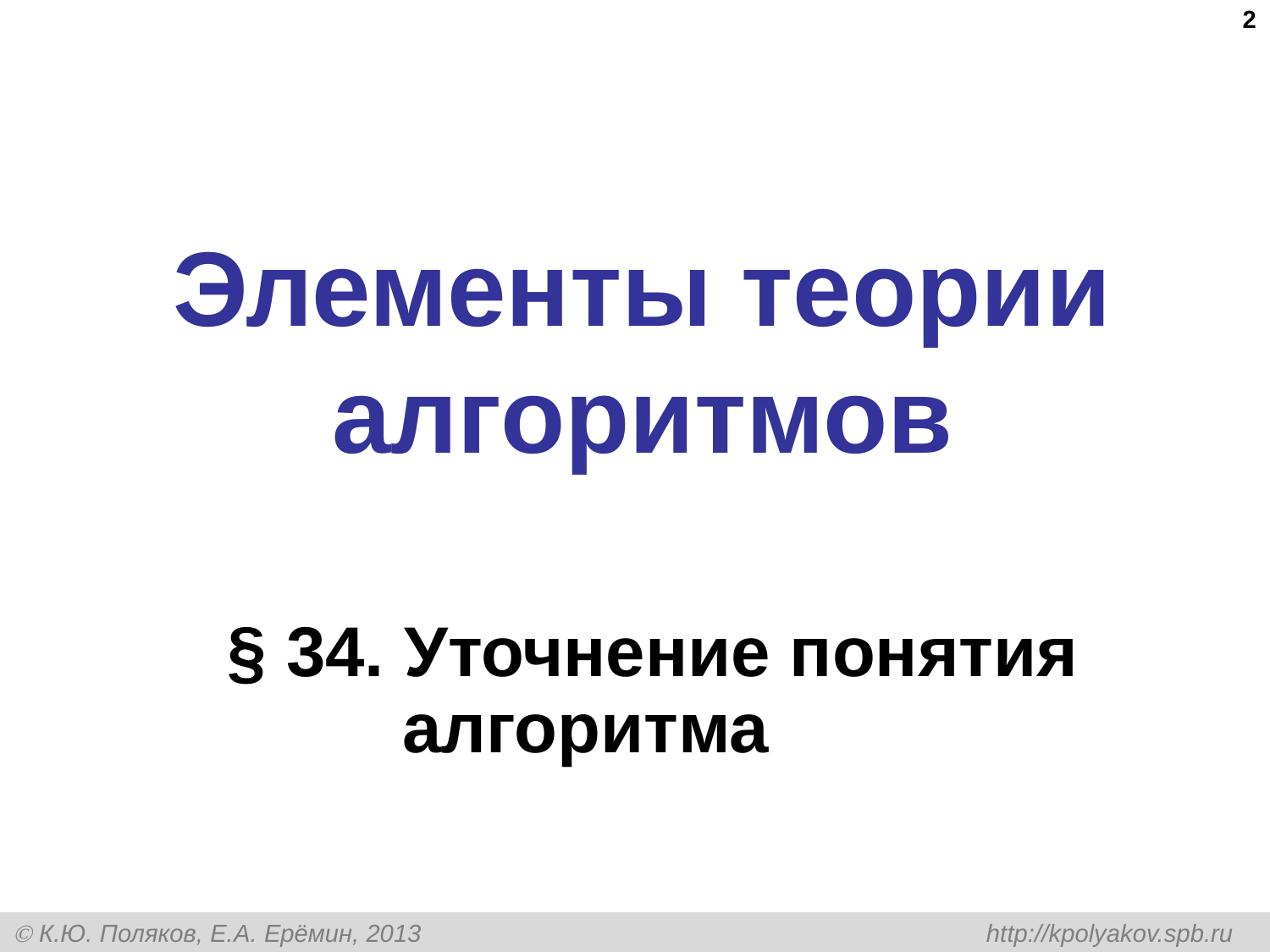

2
# Элементы теории алгоритмов
§ 34. Уточнение понятия
алгоритма